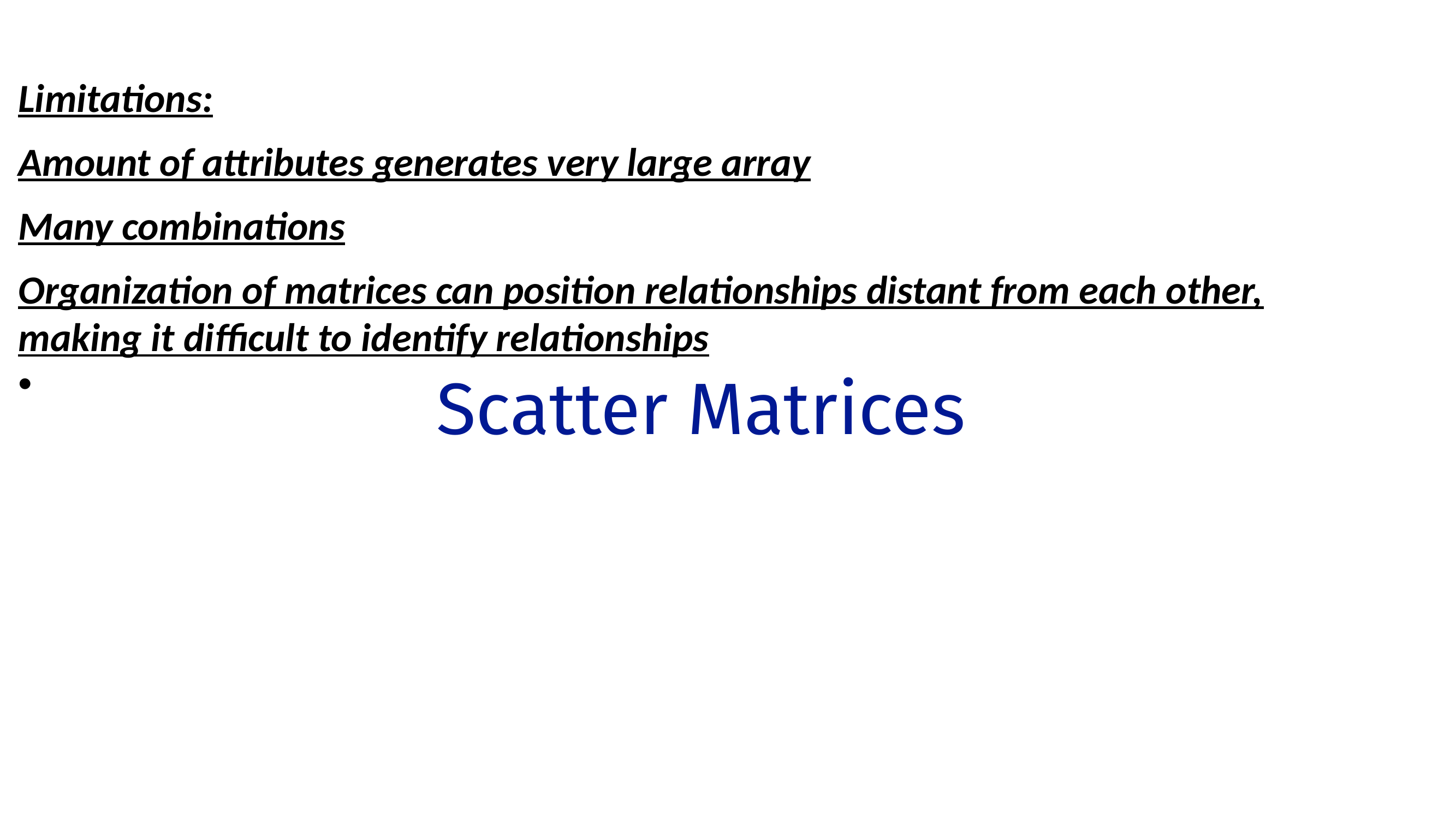

Limitations:
Amount of attributes generates very large array
Many combinations
Organization of matrices can position relationships distant from each other, making it difficult to identify relationships

# Scatter Matrices